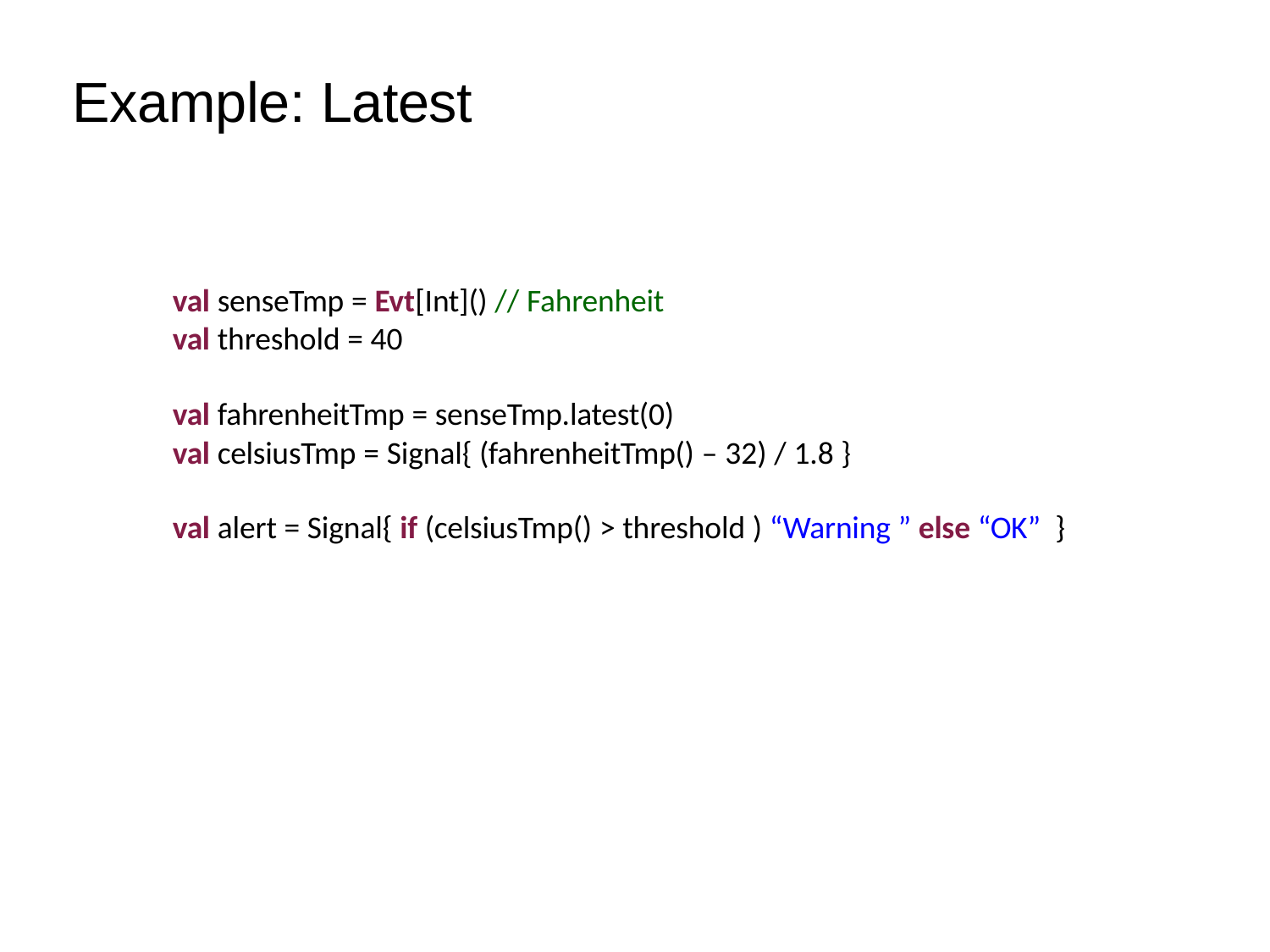

# Example: Latest
val senseTmp = Evt[Int]() // Fahrenheit
val threshold = 40

val fahrenheitTmp = senseTmp.latest(0)
val celsiusTmp = Signal{ (fahrenheitTmp() – 32) / 1.8 }

val alert = Signal{ if (celsiusTmp() > threshold ) “Warning ” else “OK” }